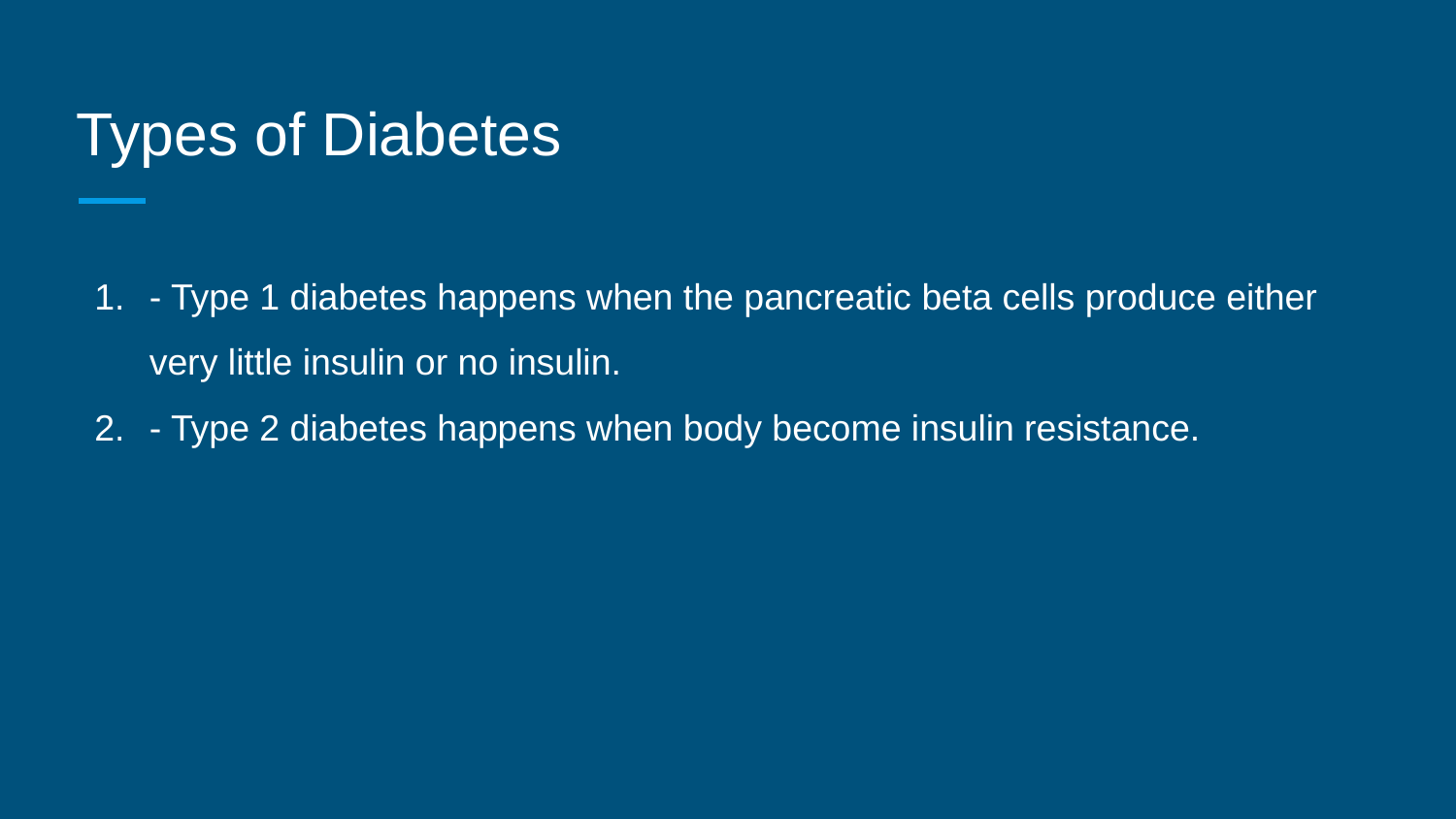

# Types of Diabetes
- Type 1 diabetes happens when the pancreatic beta cells produce either very little insulin or no insulin.
- Type 2 diabetes happens when body become insulin resistance.